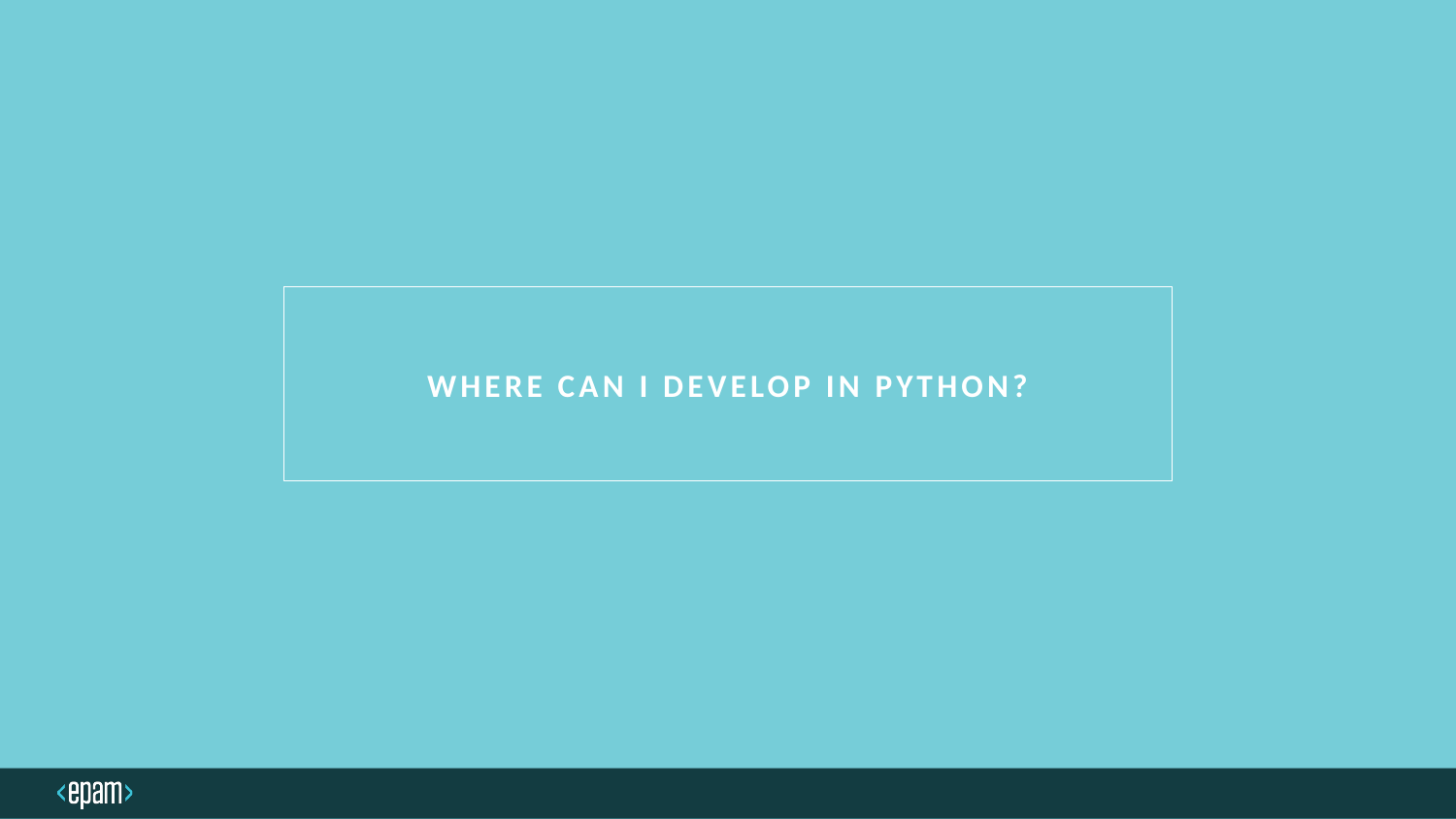

# Where can I develop in Python?